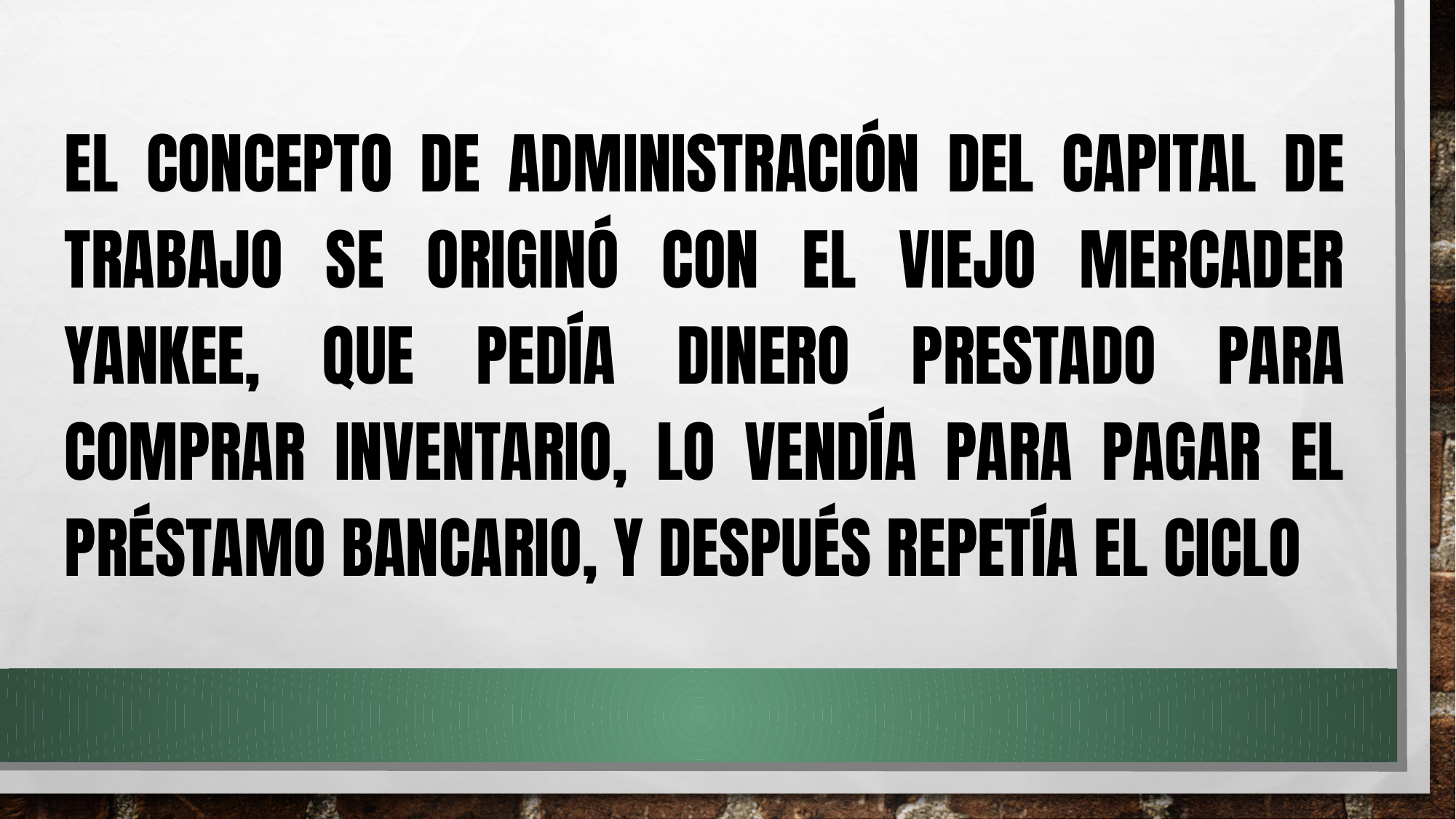

El concepto de administración del capital de trabajo se originó con el viejo mercader Yankee, que pedía dinero prestado para comprar inventario, lo vendía para pagar el préstamo bancario, y después repetía el ciclo